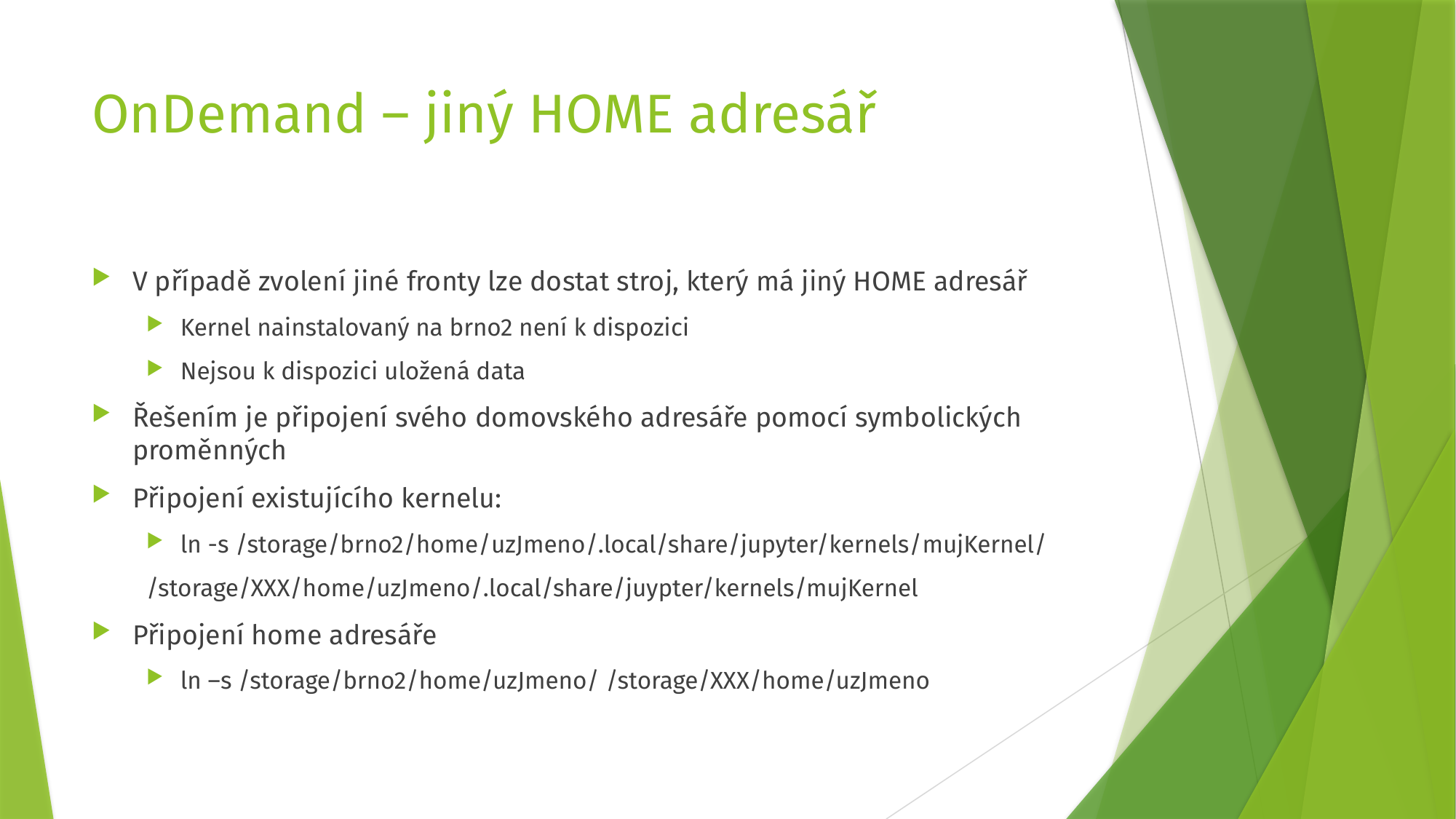

# OnDemand – jiný HOME adresář
V případě zvolení jiné fronty lze dostat stroj, který má jiný HOME adresář
Kernel nainstalovaný na brno2 není k dispozici
Nejsou k dispozici uložená data
Řešením je připojení svého domovského adresáře pomocí symbolických proměnných
Připojení existujícího kernelu:
ln -s /storage/brno2/home/uzJmeno/.local/share/jupyter/kernels/mujKernel/
/storage/XXX/home/uzJmeno/.local/share/juypter/kernels/mujKernel
Připojení home adresáře
ln –s /storage/brno2/home/uzJmeno/ /storage/XXX/home/uzJmeno